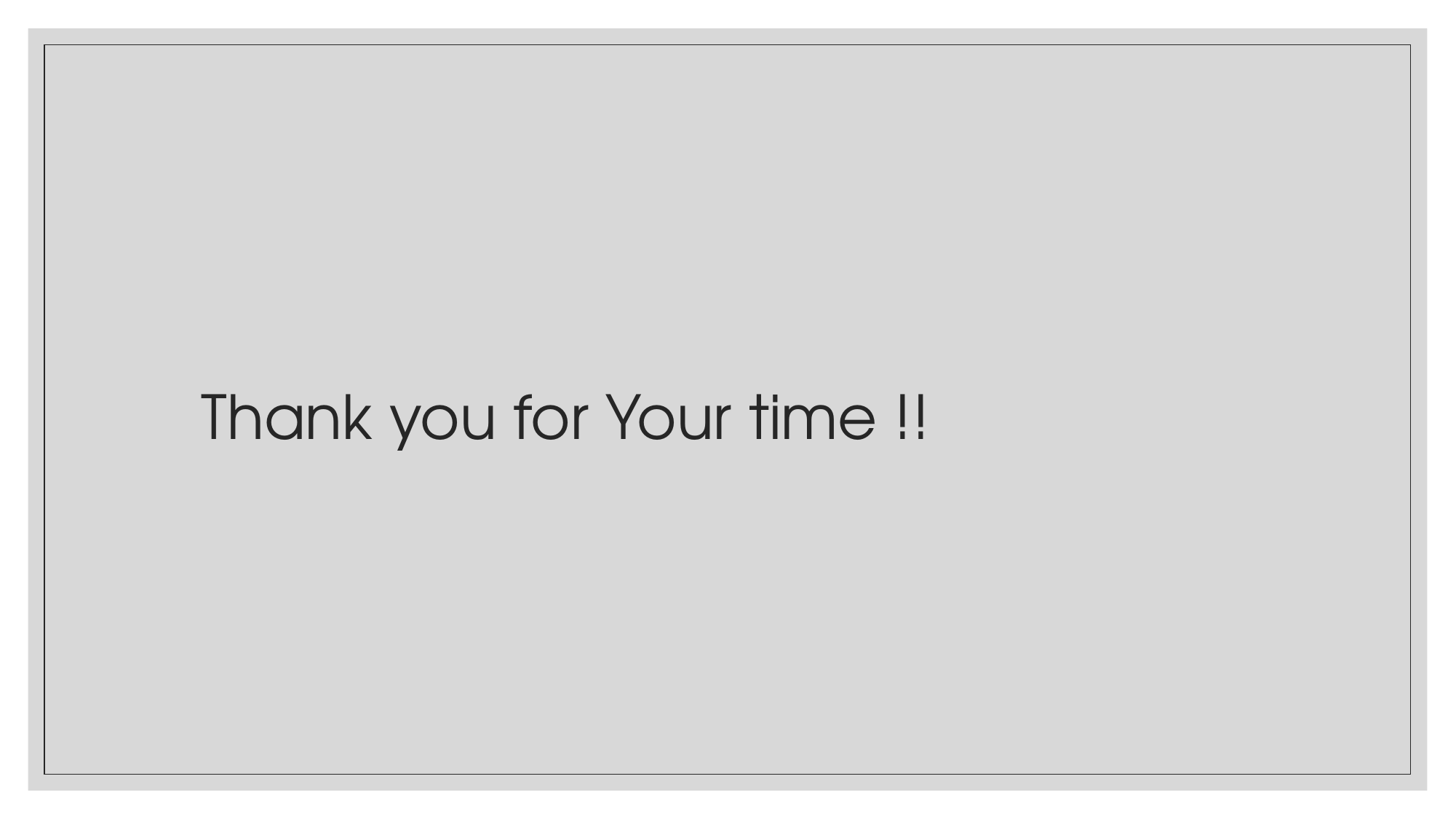

# Thank you for Your time !!